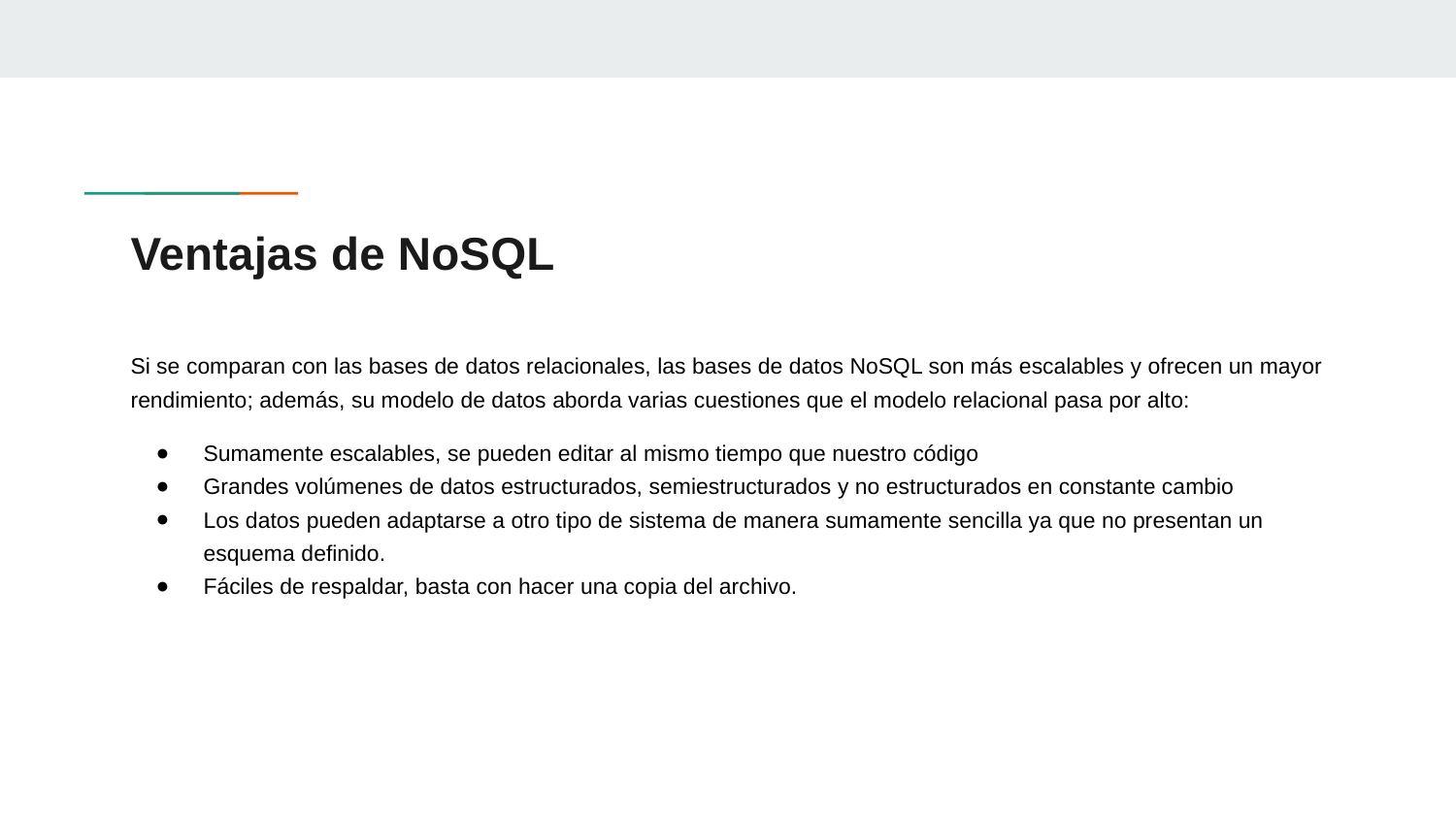

# Ventajas de NoSQL
Si se comparan con las bases de datos relacionales, las bases de datos NoSQL son más escalables y ofrecen un mayor rendimiento; además, su modelo de datos aborda varias cuestiones que el modelo relacional pasa por alto:
Sumamente escalables, se pueden editar al mismo tiempo que nuestro código
Grandes volúmenes de datos estructurados, semiestructurados y no estructurados en constante cambio
Los datos pueden adaptarse a otro tipo de sistema de manera sumamente sencilla ya que no presentan un esquema definido.
Fáciles de respaldar, basta con hacer una copia del archivo.